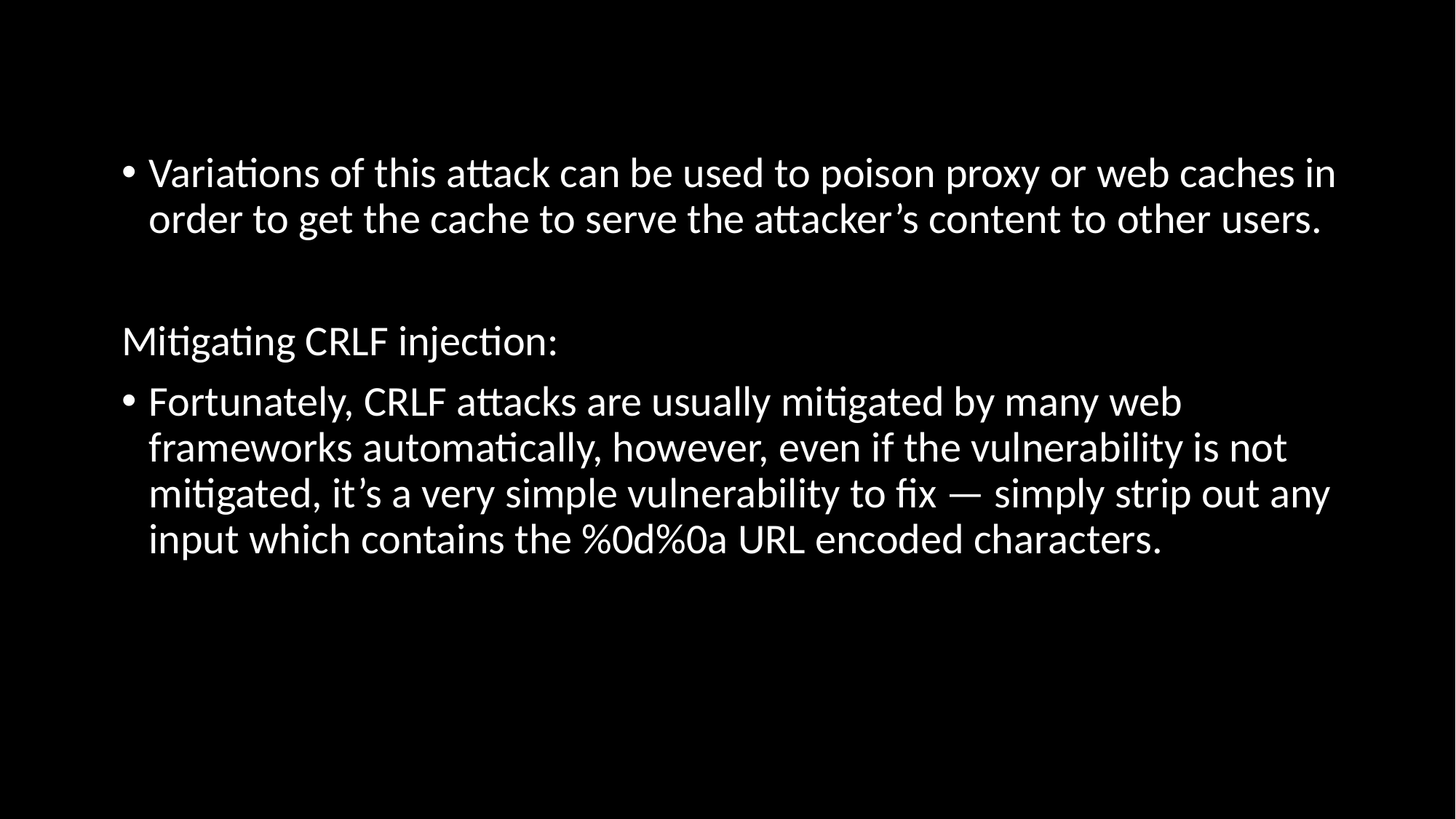

Variations of this attack can be used to poison proxy or web caches in order to get the cache to serve the attacker’s content to other users.

Mitigating CRLF injection:
Fortunately, CRLF attacks are usually mitigated by many web frameworks automatically, however, even if the vulnerability is not mitigated, it’s a very simple vulnerability to fix — simply strip out any input which contains the %0d%0a URL encoded characters.